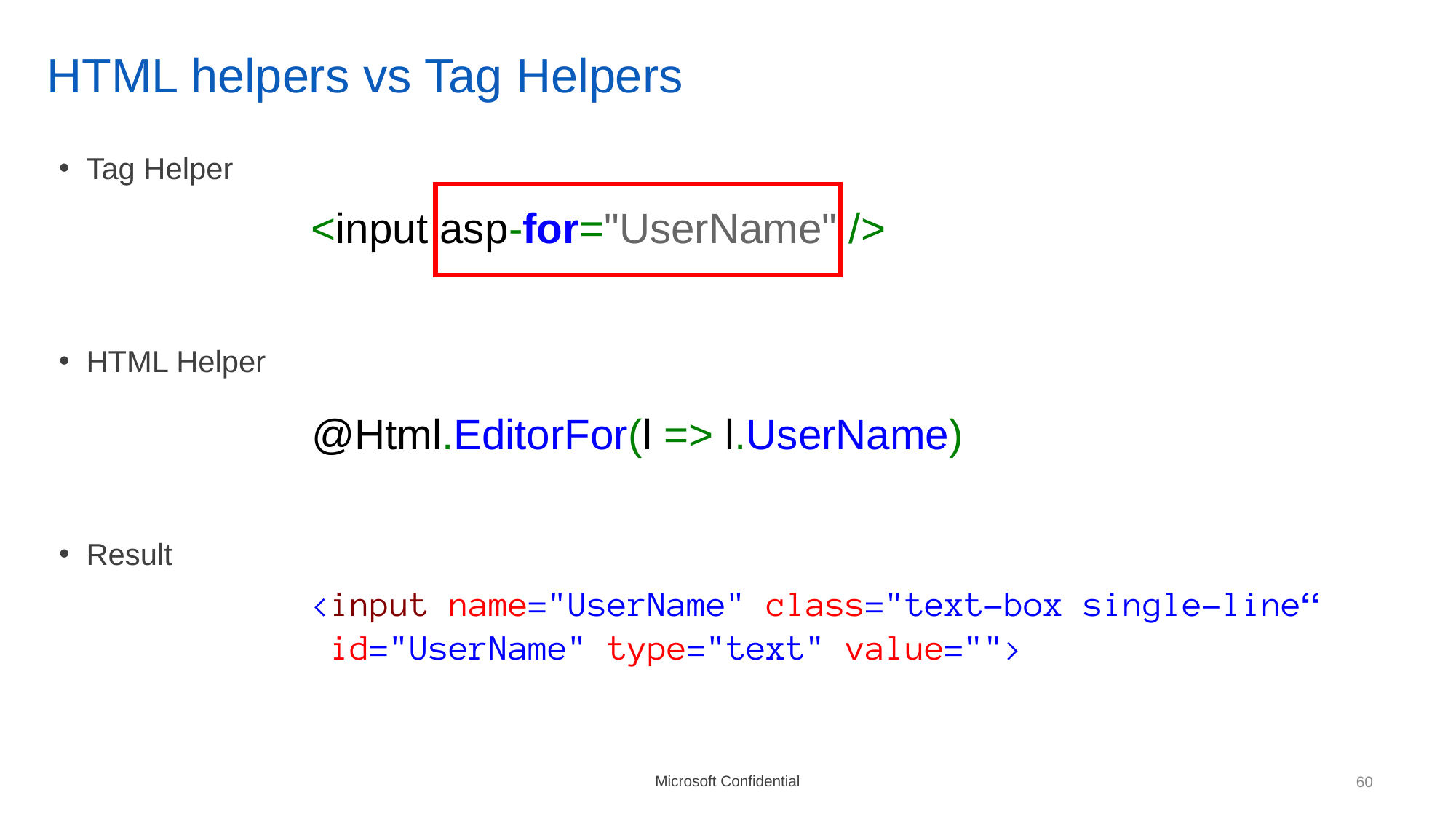

# HTML helpers vs Tag Helpers
Tag Helper

HTML Helper

Result

<input asp-for="UserName" />
@Html.EditorFor(l => l.UserName)
<input name="UserName" class="text-box single-line“
 id="UserName" type="text" value="">
60